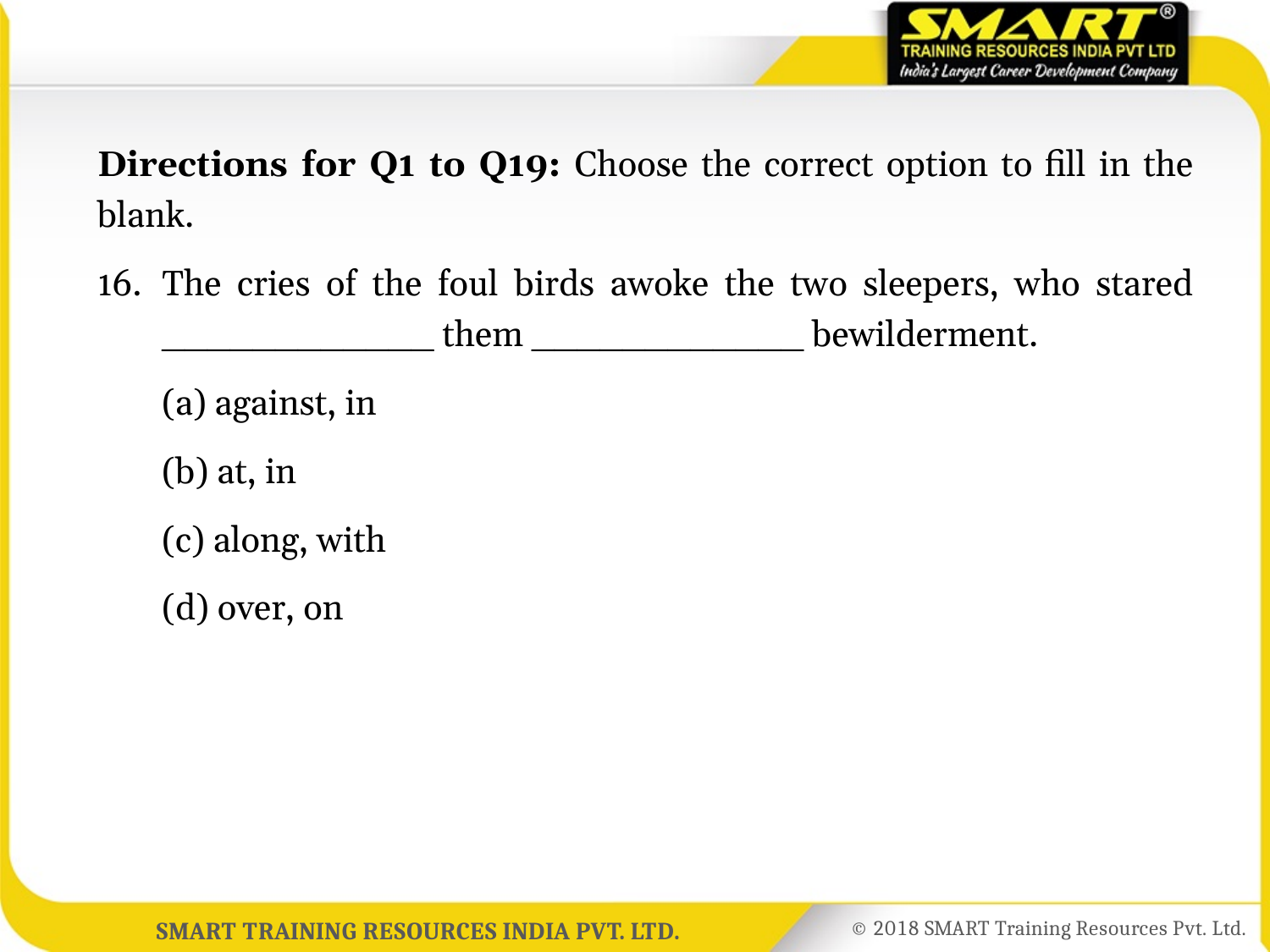

Directions for Q1 to Q19: Choose the correct option to fill in the blank.
16.	The cries of the foul birds awoke the two sleepers, who stared ____________ them ____________ bewilderment.
	(a) against, in
	(b) at, in
	(c) along, with
	(d) over, on